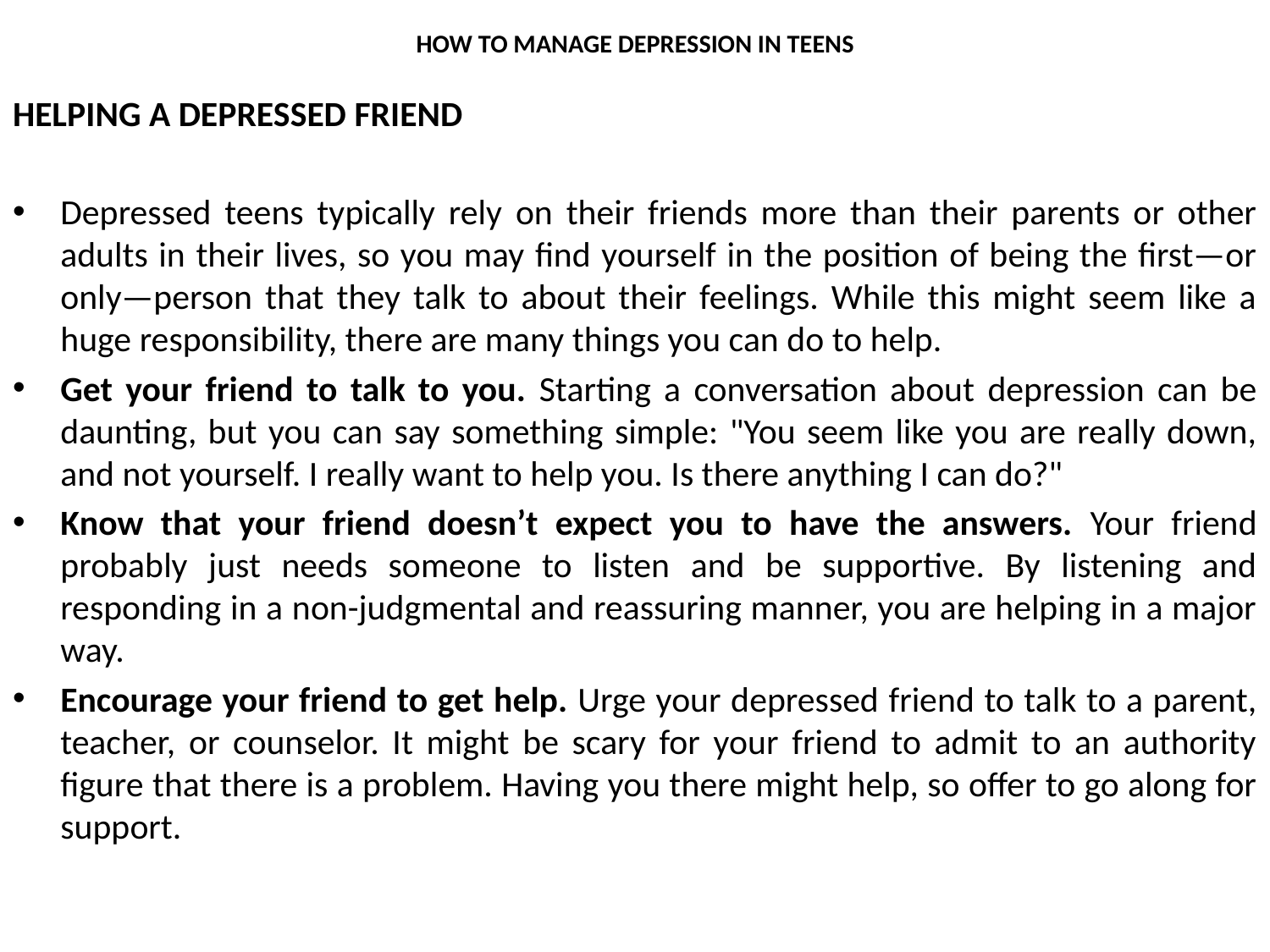

# HOW TO MANAGE DEPRESSION IN TEENS
HELPING A DEPRESSED FRIEND

Depressed teens typically rely on their friends more than their parents or other adults in their lives, so you may find yourself in the position of being the first—or only—person that they talk to about their feelings. While this might seem like a huge responsibility, there are many things you can do to help.
Get your friend to talk to you. Starting a conversation about depression can be daunting, but you can say something simple: "You seem like you are really down, and not yourself. I really want to help you. Is there anything I can do?"
Know that your friend doesn’t expect you to have the answers. Your friend probably just needs someone to listen and be supportive. By listening and responding in a non-judgmental and reassuring manner, you are helping in a major way.
Encourage your friend to get help. Urge your depressed friend to talk to a parent, teacher, or counselor. It might be scary for your friend to admit to an authority figure that there is a problem. Having you there might help, so offer to go along for support.